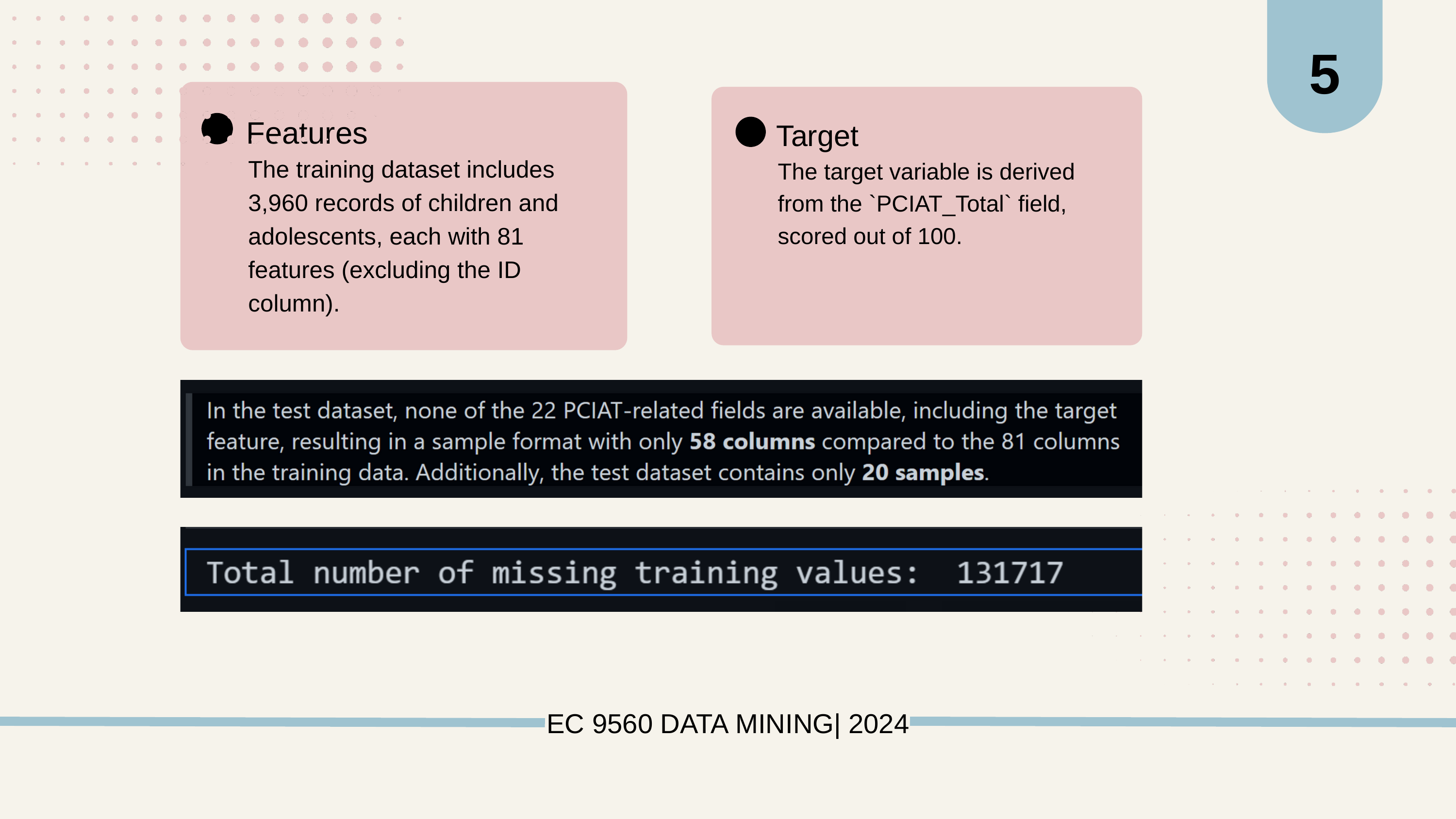

5

Features

The training dataset includes 3,960 records of children and adolescents, each with 81 features (excluding the ID column).

Target

The target variable is derived from the `PCIAT_Total` field, scored out of 100.

EC 9560 DATA MINING| 2024